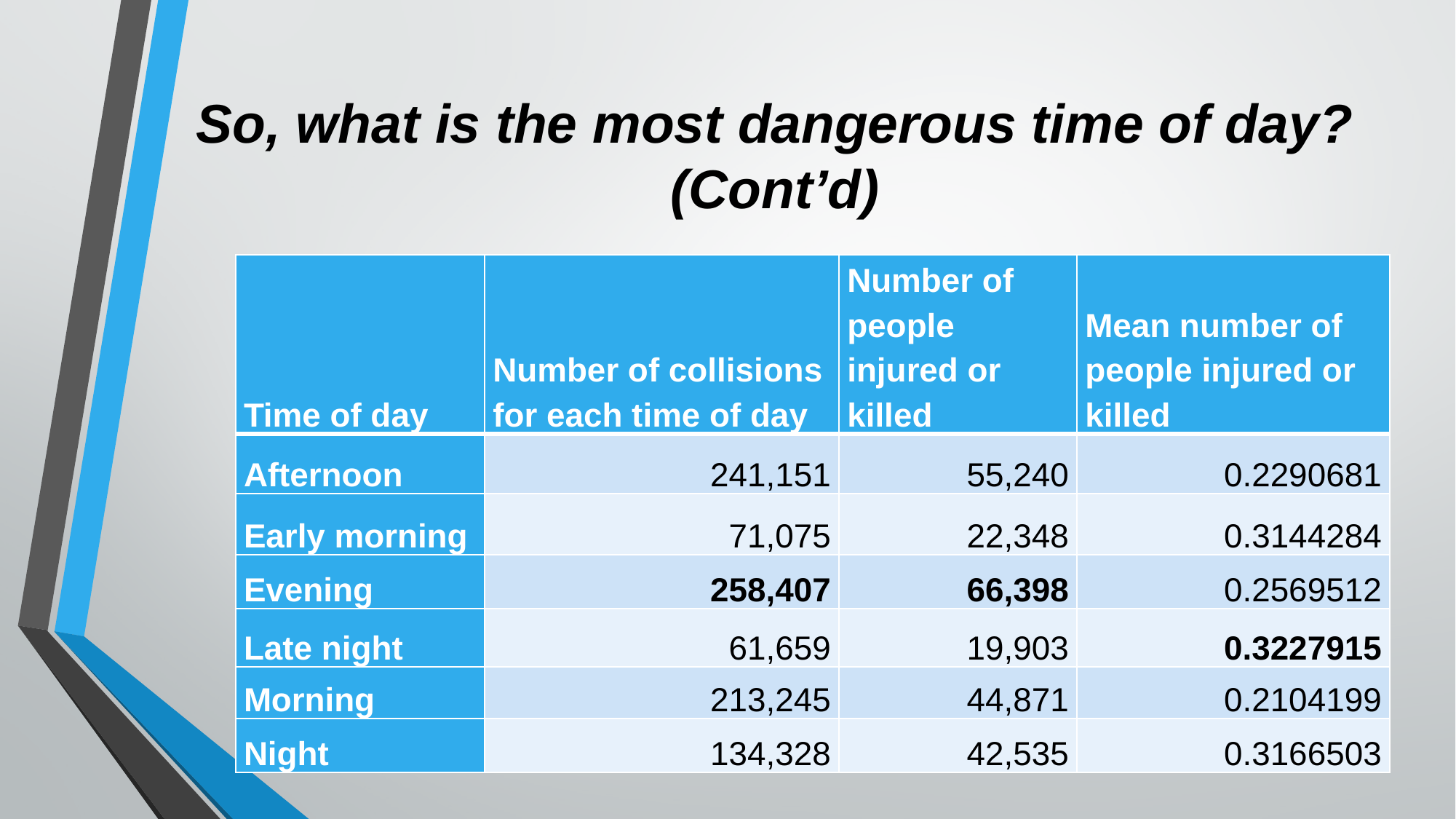

# So, what is the most dangerous time of day? (Cont’d)
| Time of day | Number of collisions for each time of day | Number of people injured or killed | Mean number of people injured or killed |
| --- | --- | --- | --- |
| Afternoon | 241,151 | 55,240 | 0.2290681 |
| Early morning | 71,075 | 22,348 | 0.3144284 |
| Evening | 258,407 | 66,398 | 0.2569512 |
| Late night | 61,659 | 19,903 | 0.3227915 |
| Morning | 213,245 | 44,871 | 0.2104199 |
| Night | 134,328 | 42,535 | 0.3166503 |